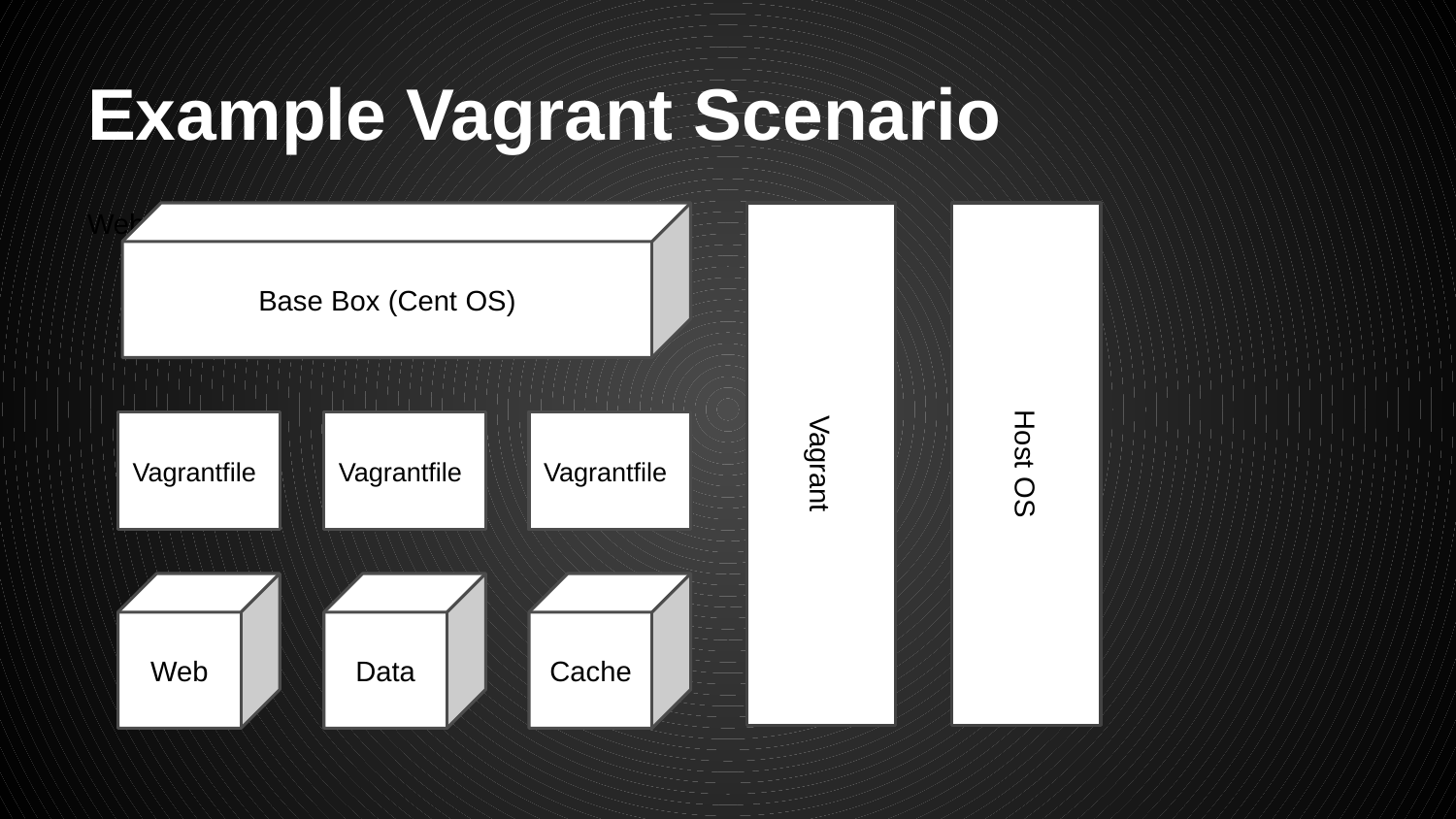

# Example Vagrant Scenario
Web

Base Box (Cent OS)
Vagrant
Host OS
Vagrantfile
Vagrantfile
Vagrantfile
Web
Data
Cache